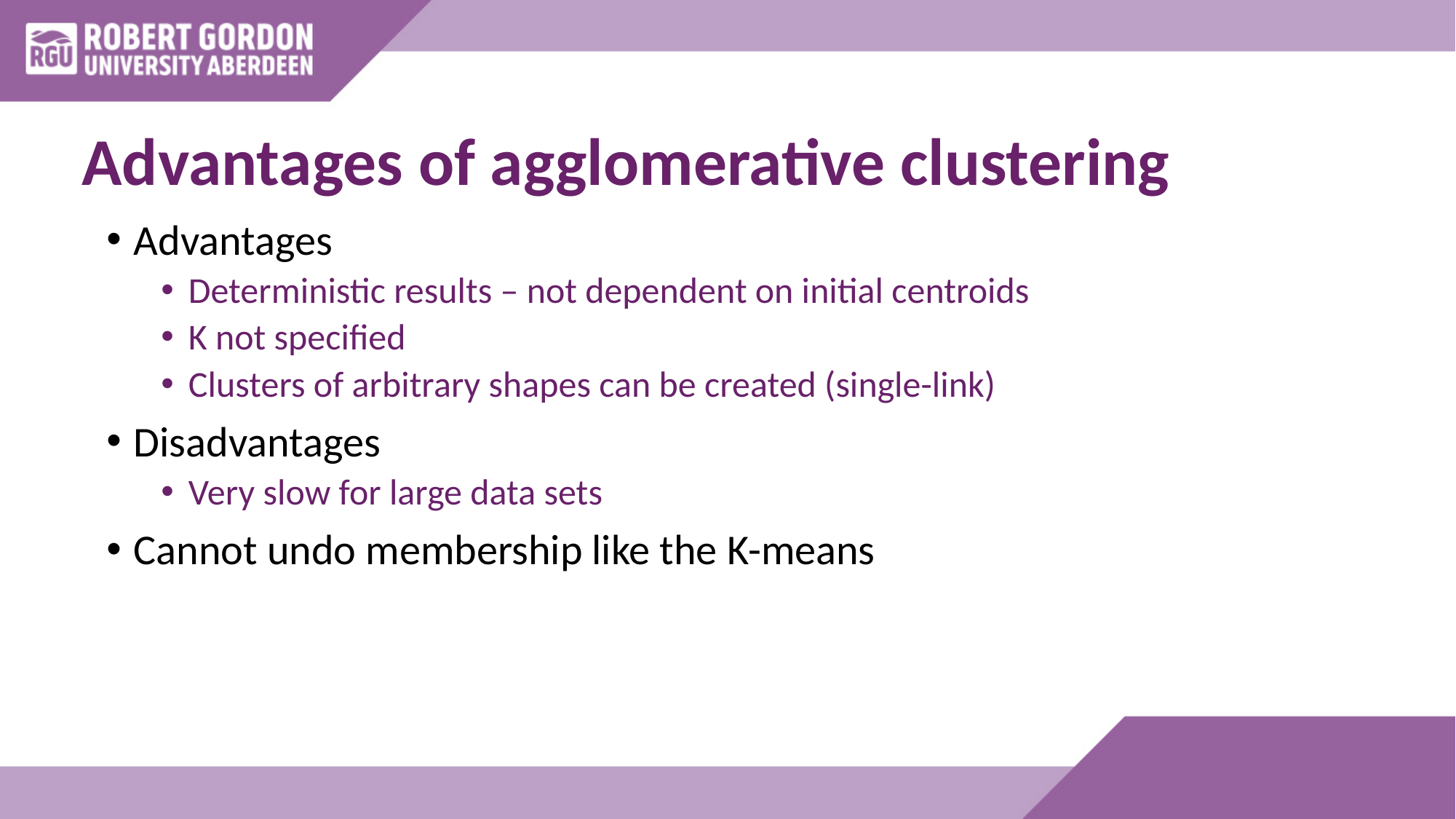

# Advantages of agglomerative clustering
Advantages
Deterministic results – not dependent on initial centroids
K not specified
Clusters of arbitrary shapes can be created (single-link)
Disadvantages
Very slow for large data sets
Cannot undo membership like the K-means